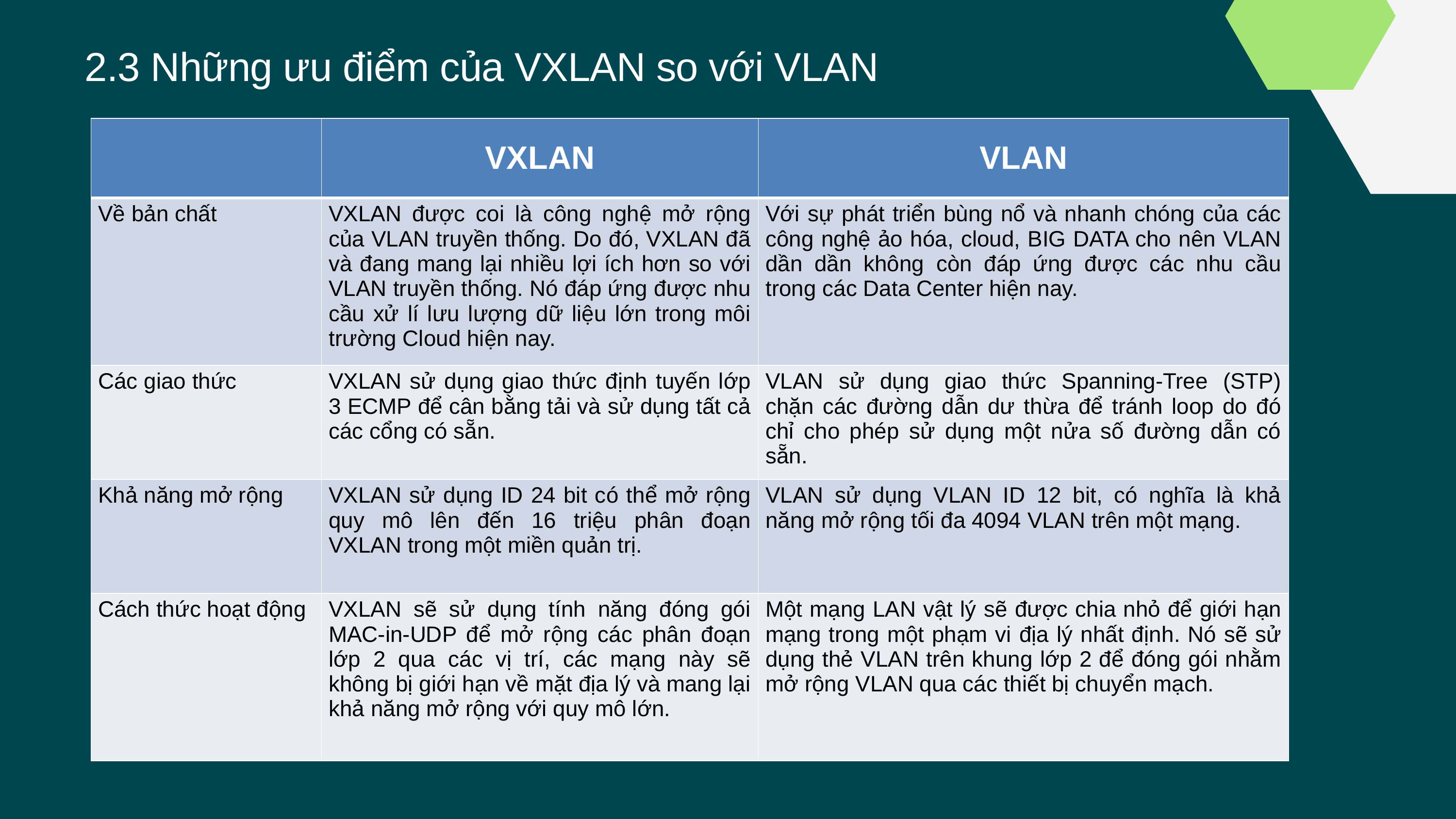

2.3 Những ưu điểm của VXLAN so với VLAN

|  | VXLAN | VLAN |
| --- | --- | --- |
| Về bản chất | VXLAN được coi là công nghệ mở rộng của VLAN truyền thống. Do đó, VXLAN đã và đang mang lại nhiều lợi ích hơn so với VLAN truyền thống. Nó đáp ứng được nhu cầu xử lí lưu lượng dữ liệu lớn trong môi trường Cloud hiện nay. | Với sự phát triển bùng nổ và nhanh chóng của các công nghệ ảo hóa, cloud, BIG DATA cho nên VLAN dần dần không còn đáp ứng được các nhu cầu trong các Data Center hiện nay. |
| Các giao thức | VXLAN sử dụng giao thức định tuyến lớp 3 ECMP để cân bằng tải và sử dụng tất cả các cổng có sẵn. | VLAN sử dụng giao thức Spanning-Tree (STP) chặn các đường dẫn dư thừa để tránh loop do đó chỉ cho phép sử dụng một nửa số đường dẫn có sẵn. |
| Khả năng mở rộng | VXLAN sử dụng ID 24 bit có thể mở rộng quy mô lên đến 16 triệu phân đoạn VXLAN trong một miền quản trị. | VLAN sử dụng VLAN ID 12 bit, có nghĩa là khả năng mở rộng tối đa 4094 VLAN trên một mạng. |
| Cách thức hoạt động | VXLAN sẽ sử dụng tính năng đóng gói MAC-in-UDP để mở rộng các phân đoạn lớp 2 qua các vị trí, các mạng này sẽ không bị giới hạn về mặt địa lý và mang lại khả năng mở rộng với quy mô lớn. | Một mạng LAN vật lý sẽ được chia nhỏ để giới hạn mạng trong một phạm vi địa lý nhất định. Nó sẽ sử dụng thẻ VLAN trên khung lớp 2 để đóng gói nhằm mở rộng VLAN qua các thiết bị chuyển mạch. |